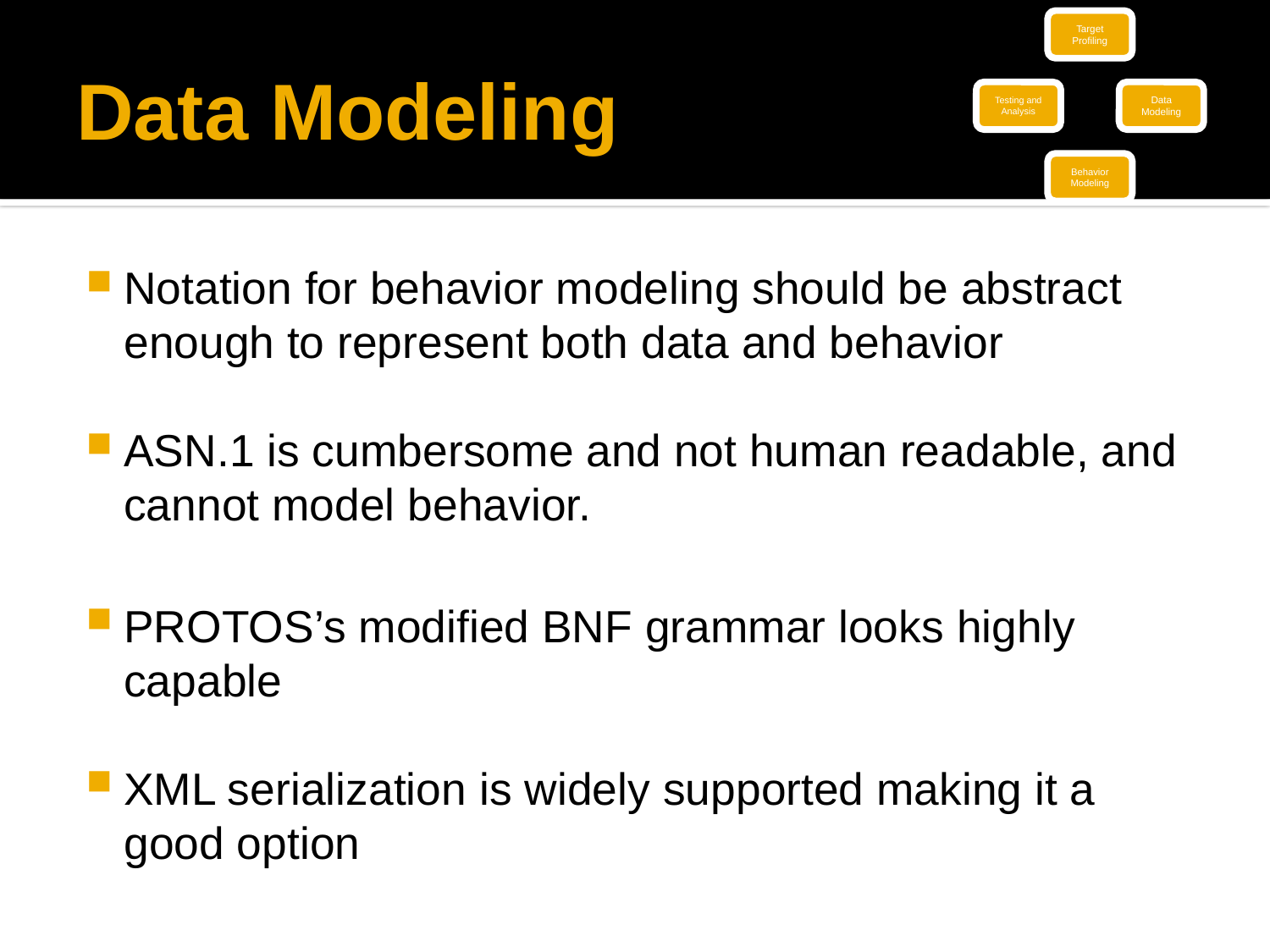

Behavior Modeling
Testing and Analysis
Target Profiling
Data Modeling
# Data Modeling
Notation for behavior modeling should be abstract enough to represent both data and behavior

ASN.1 is cumbersome and not human readable, and cannot model behavior.

PROTOS’s modified BNF grammar looks highly capable

XML serialization is widely supported making it a good option